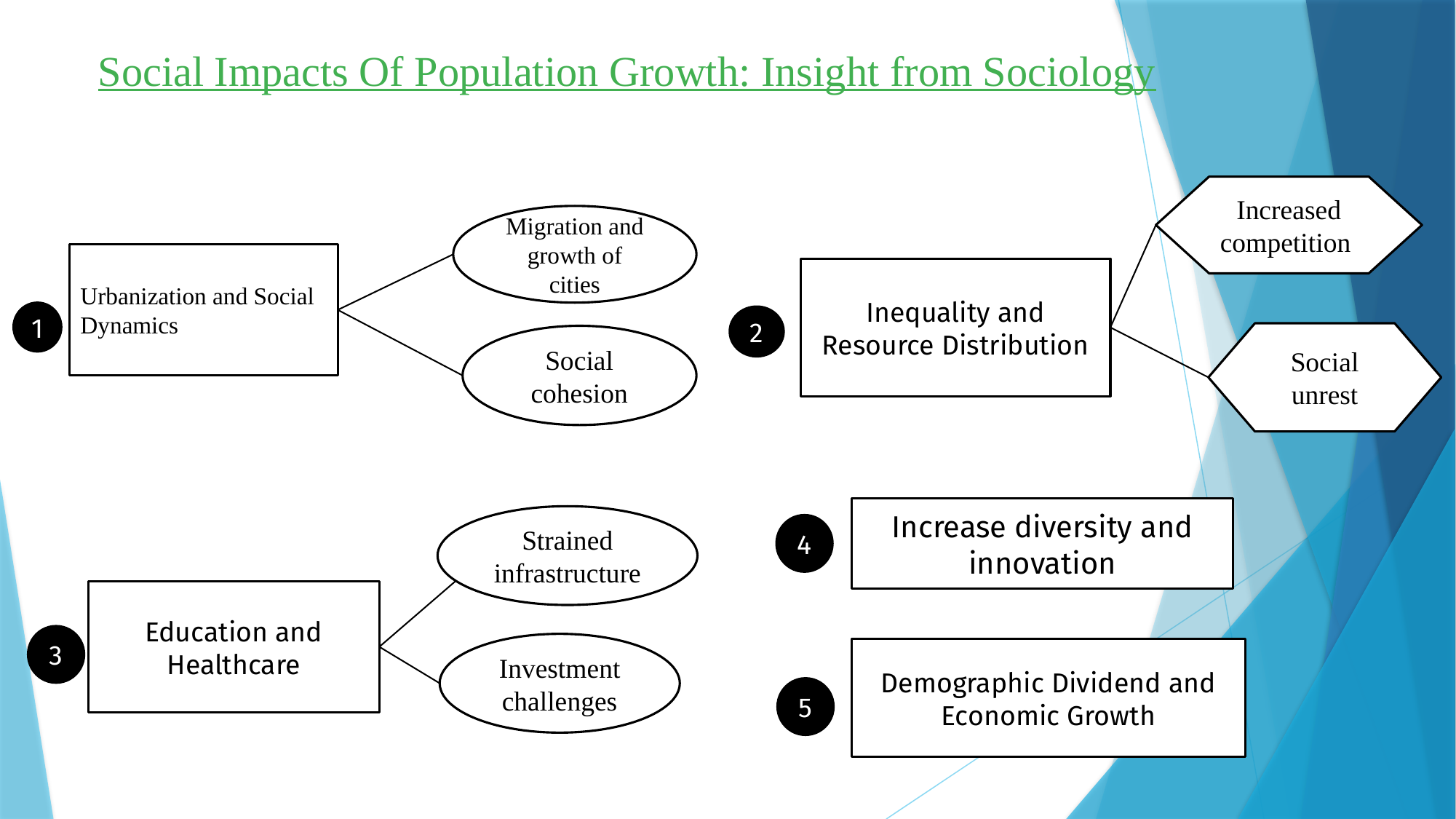

Social Impacts Of Population Growth: Insight from Sociology

Increased competition
Migration and growth of cities
Urbanization and Social Dynamics
Inequality and Resource Distribution
1
2
Social unrest
Social cohesion
Increase diversity and innovation
Strained infrastructure
4
Education and Healthcare
3
Investment challenges
Demographic Dividend and Economic Growth
5